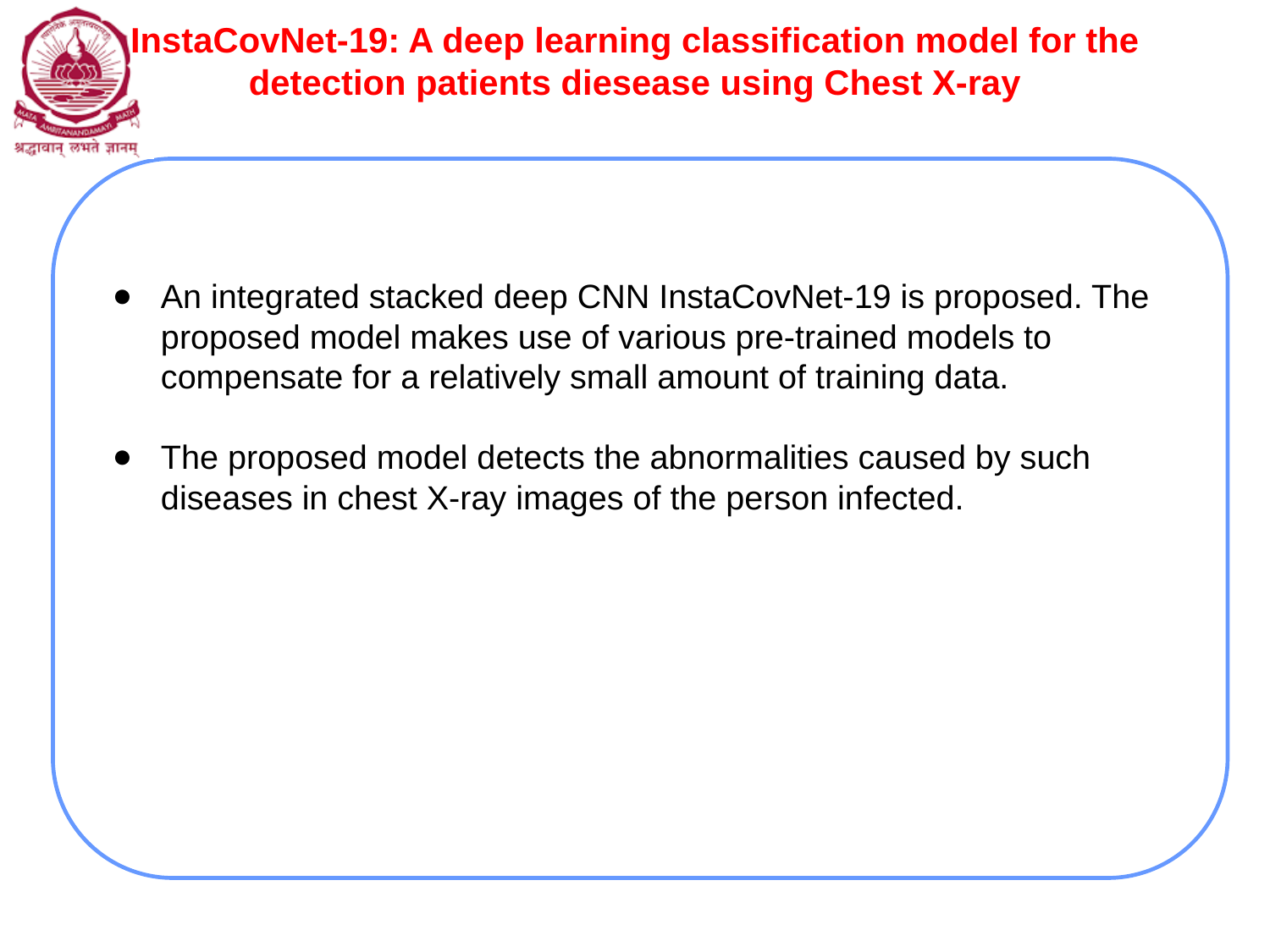

# InstaCovNet-19: A deep learning classification model for the detection patients diesease using Chest X-ray

An integrated stacked deep CNN InstaCovNet-19 is proposed. The proposed model makes use of various pre-trained models to compensate for a relatively small amount of training data.

The proposed model detects the abnormalities caused by such diseases in chest X-ray images of the person infected.